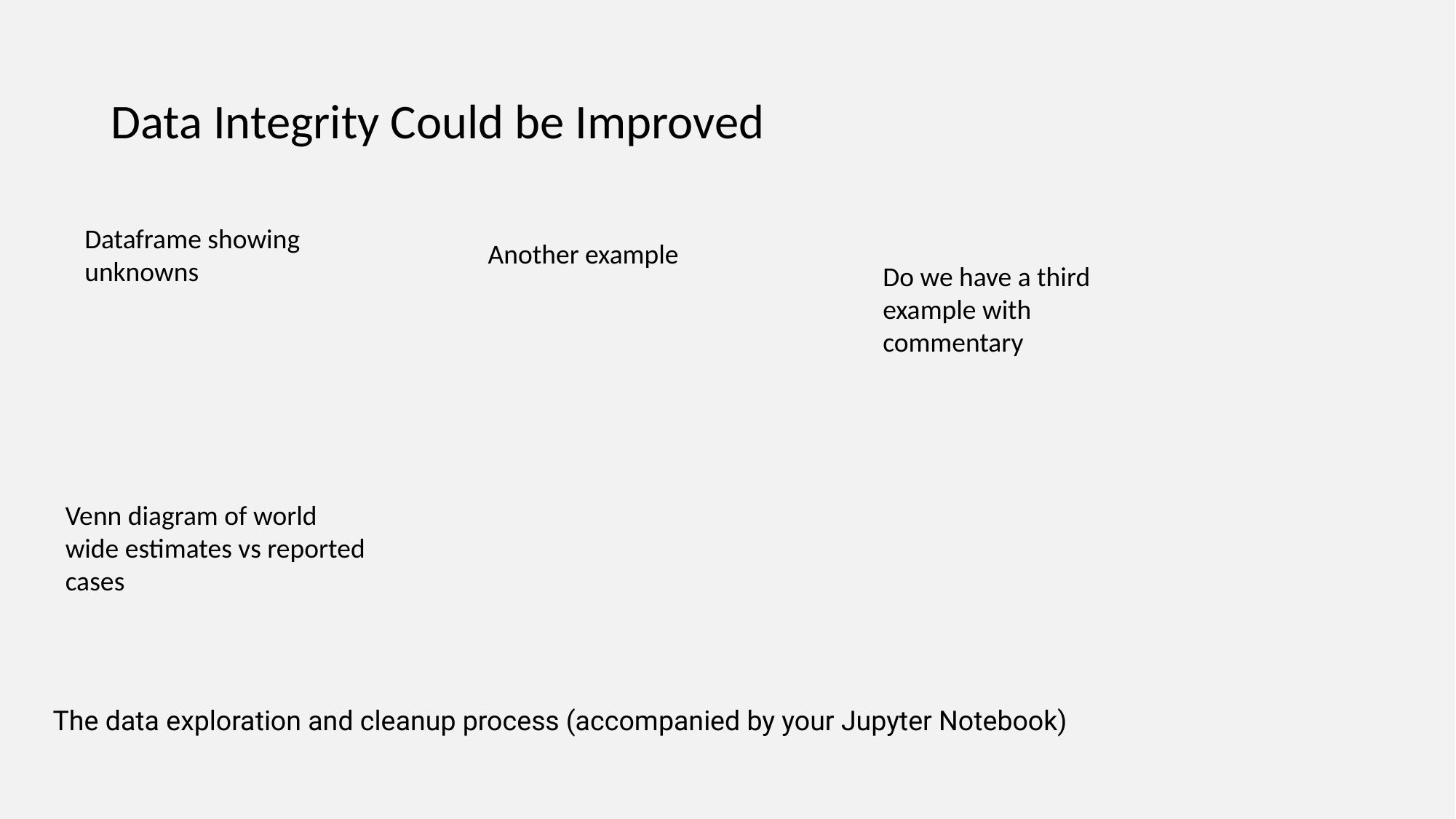

# Data Integrity Could be Improved
Dataframe showing unknowns
Another example
Do we have a third example with commentary
Venn diagram of world wide estimates vs reported cases
The data exploration and cleanup process (accompanied by your Jupyter Notebook)